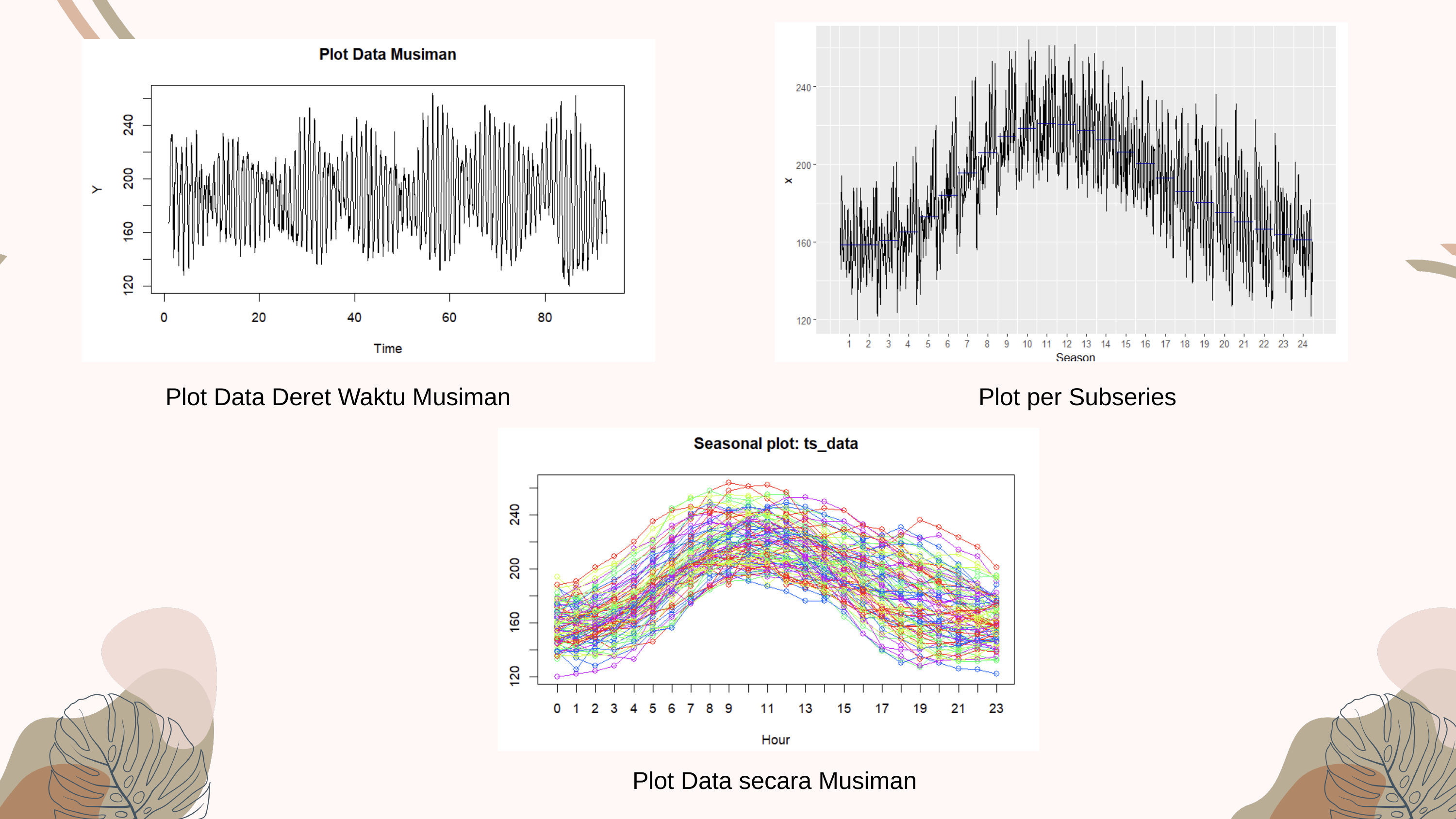

Plot Data Deret Waktu Musiman
Plot per Subseries

Plot Data secara Musiman